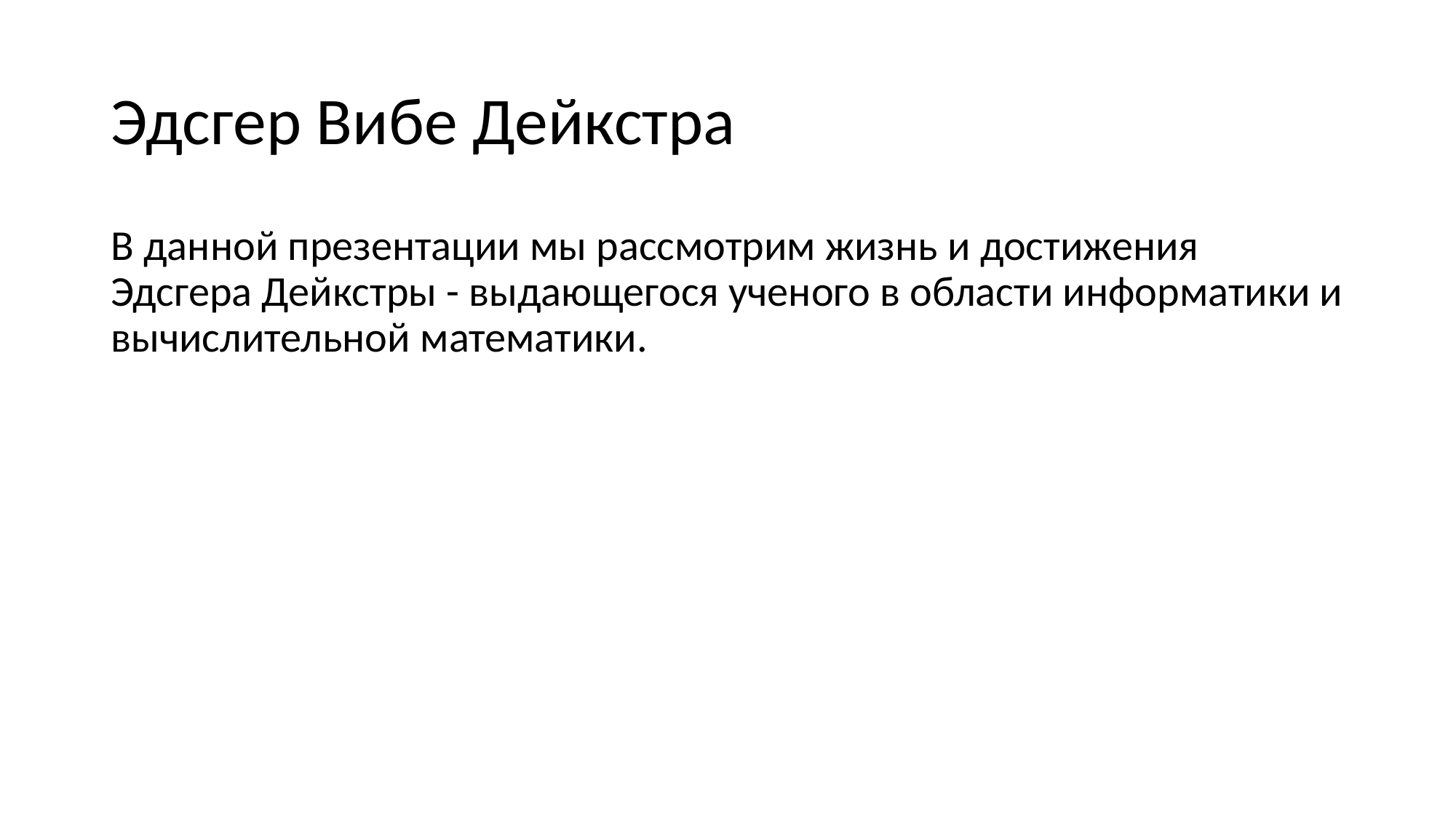

# Эдсгер Вибе Дейкстра
В данной презентации мы рассмотрим жизнь и достижения Эдсгера Дейкстры - выдающегося ученого в области информатики и вычислительной математики.